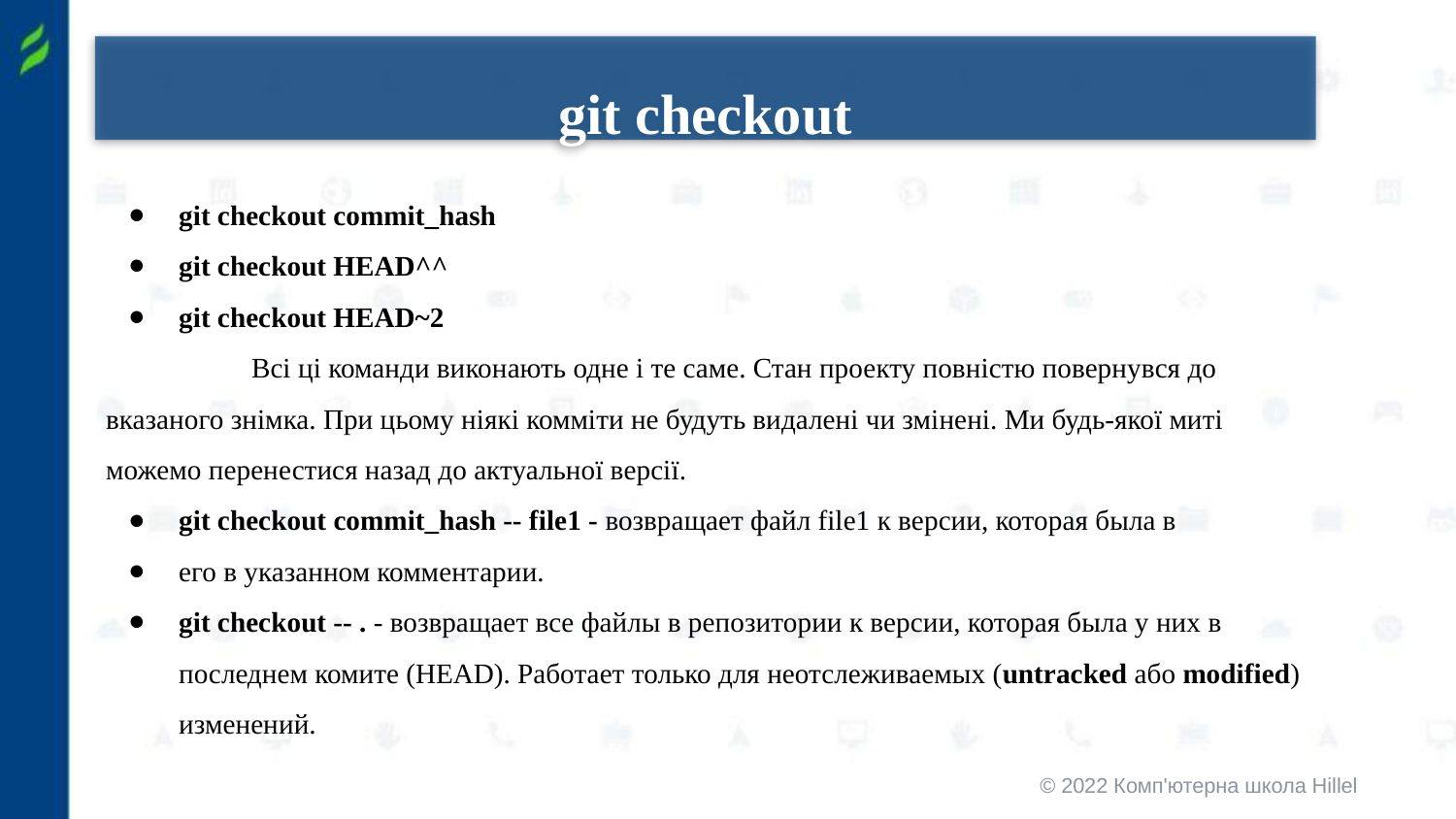

git checkout

git checkout commit_hash
git checkout HEAD^^
git checkout HEAD~2
	Всі ці команди виконають одне і те саме. Стан проекту повністю повернувся до вказаного знімка. При цьому ніякі комміти не будуть видалені чи змінені. Ми будь-якої миті можемо перенестися назад до актуальної версії.
git checkout commit_hash -- file1 - возвращает файл file1 к версии, которая была в
его в указанном комментарии.
git checkout -- . - возвращает все файлы в репозитории к версии, которая была у них в последнем комите (HEAD). Работает только для неотслеживаемых (untracked або modified) изменений.